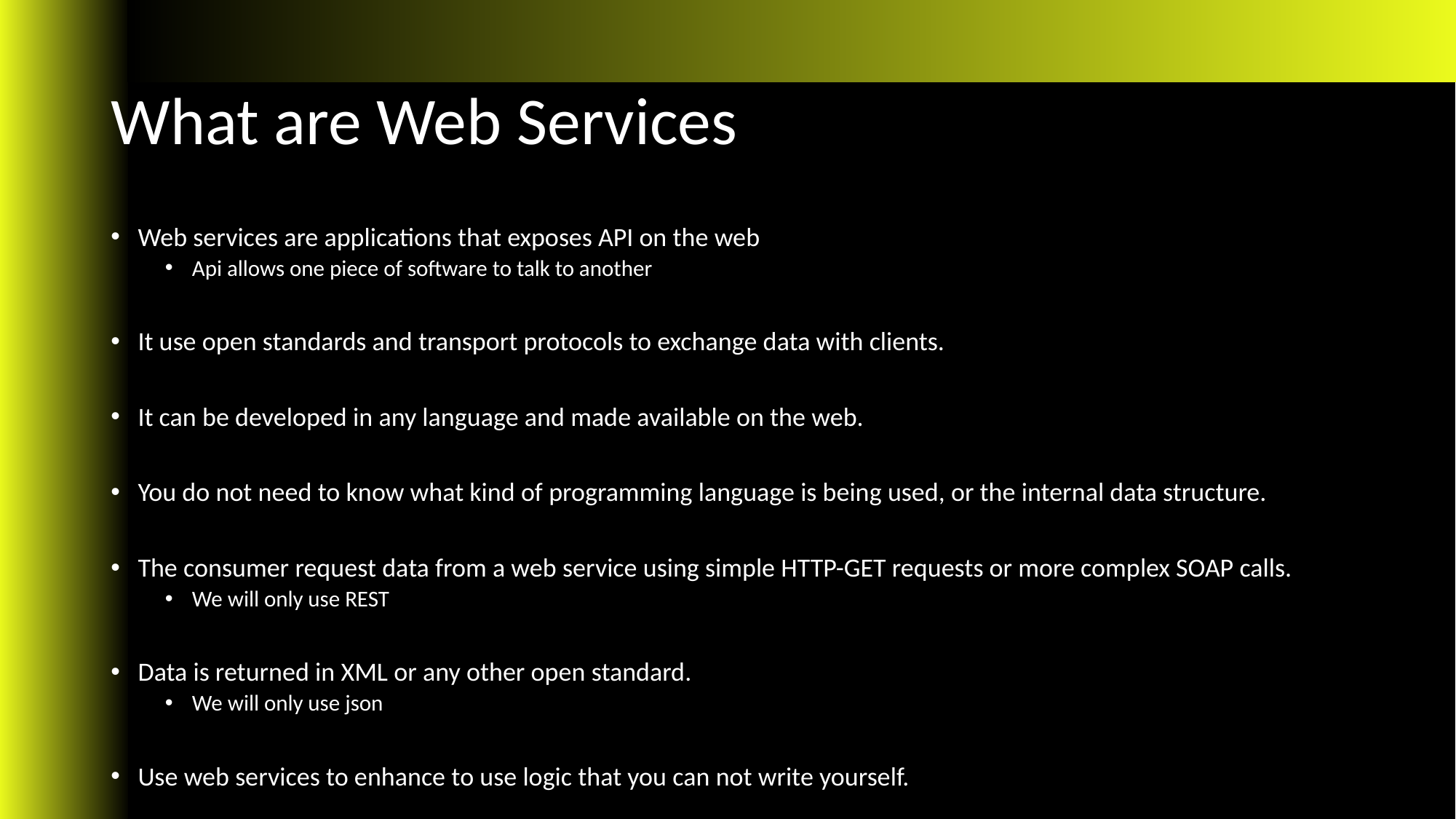

# What are Web Services
Web services are applications that exposes API on the web
Api allows one piece of software to talk to another

It use open standards and transport protocols to exchange data with clients.

It can be developed in any language and made available on the web.

You do not need to know what kind of programming language is being used, or the internal data structure.

The consumer request data from a web service using simple HTTP-GET requests or more complex SOAP calls.
We will only use REST

Data is returned in XML or any other open standard.
We will only use json

Use web services to enhance to use logic that you can not write yourself.